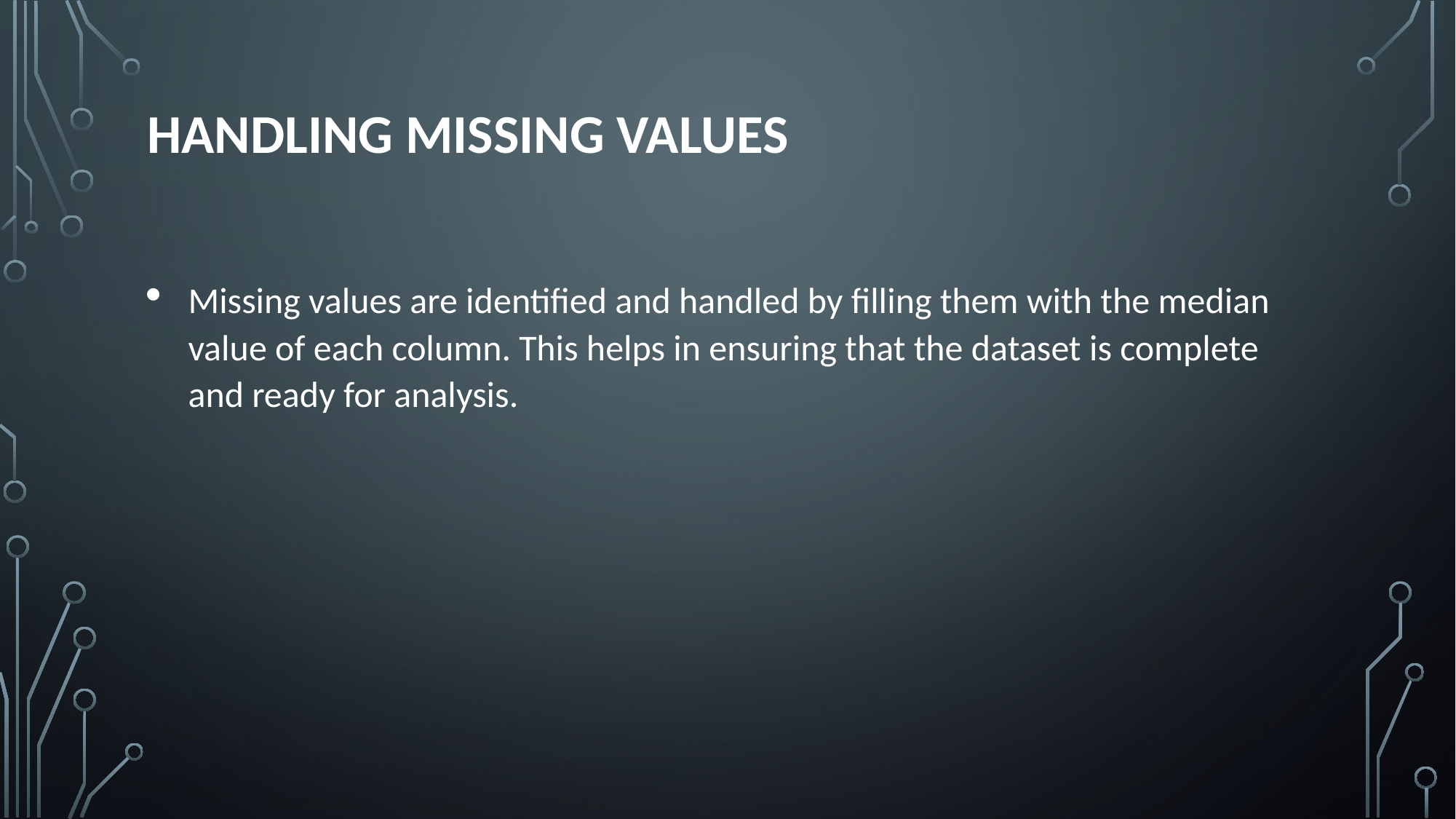

# Handling Missing Values
Missing values are identified and handled by filling them with the median value of each column. This helps in ensuring that the dataset is complete and ready for analysis.